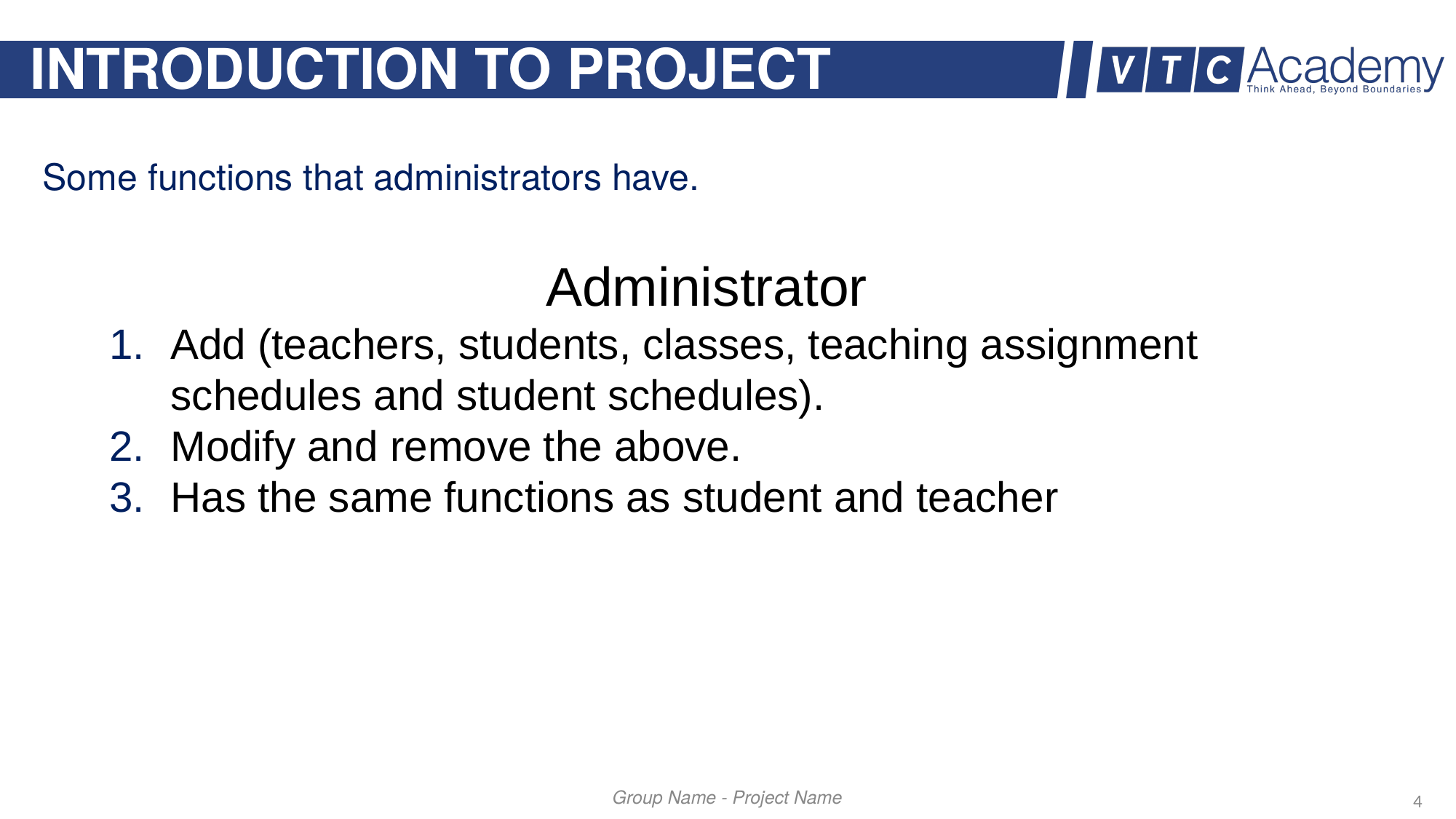

# INTRODUCTION TO PROJECT
Some functions that administrators have.
				Administrator
Add (teachers, students, classes, teaching assignment schedules and student schedules).
Modify and remove the above.
Has the same functions as student and teacher
4